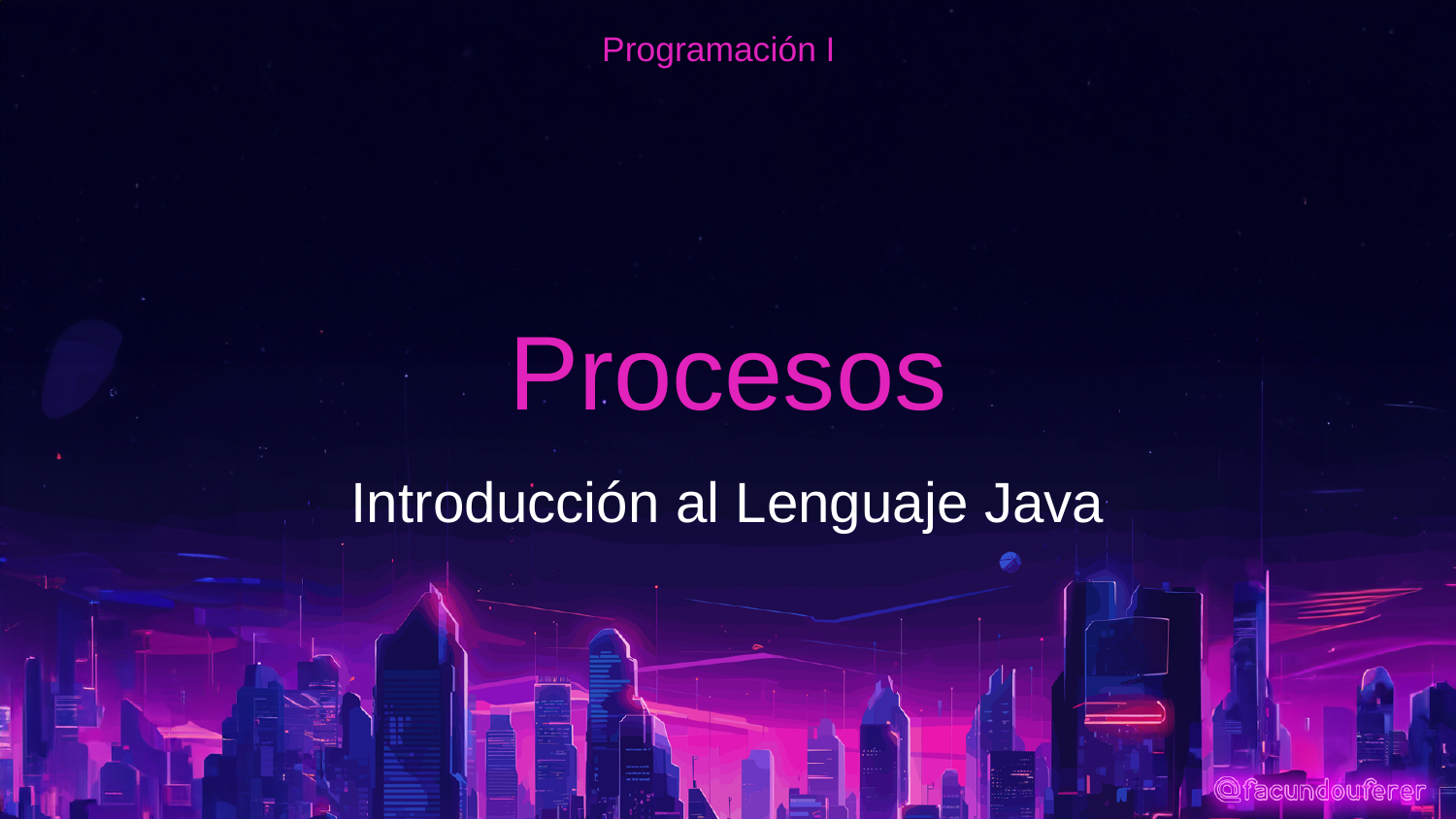

Programación I
# Procesos
Introducción al Lenguaje Java